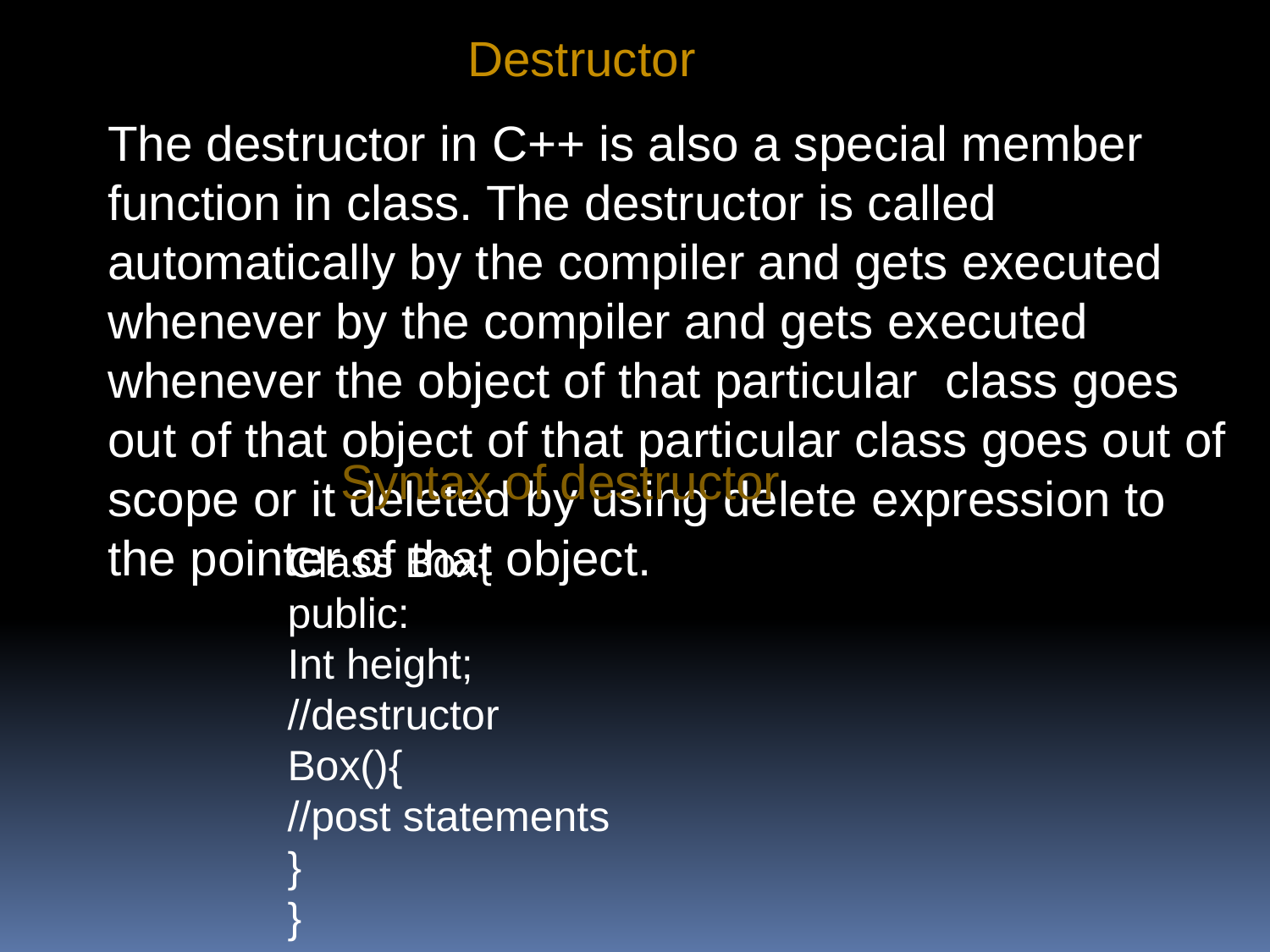

Destructor
The destructor in C++ is also a special member  function in class. The destructor is called automatically by the compiler and gets executed whenever by the compiler and gets executed whenever the object of that particular  class goes out of that object of that particular class goes out of scope or it deleted by using delete expression to the pointer of that object.
Syntax of destructor
Class Box{
public:
Int height;
//destructor
Box(){
//post statements
}
}